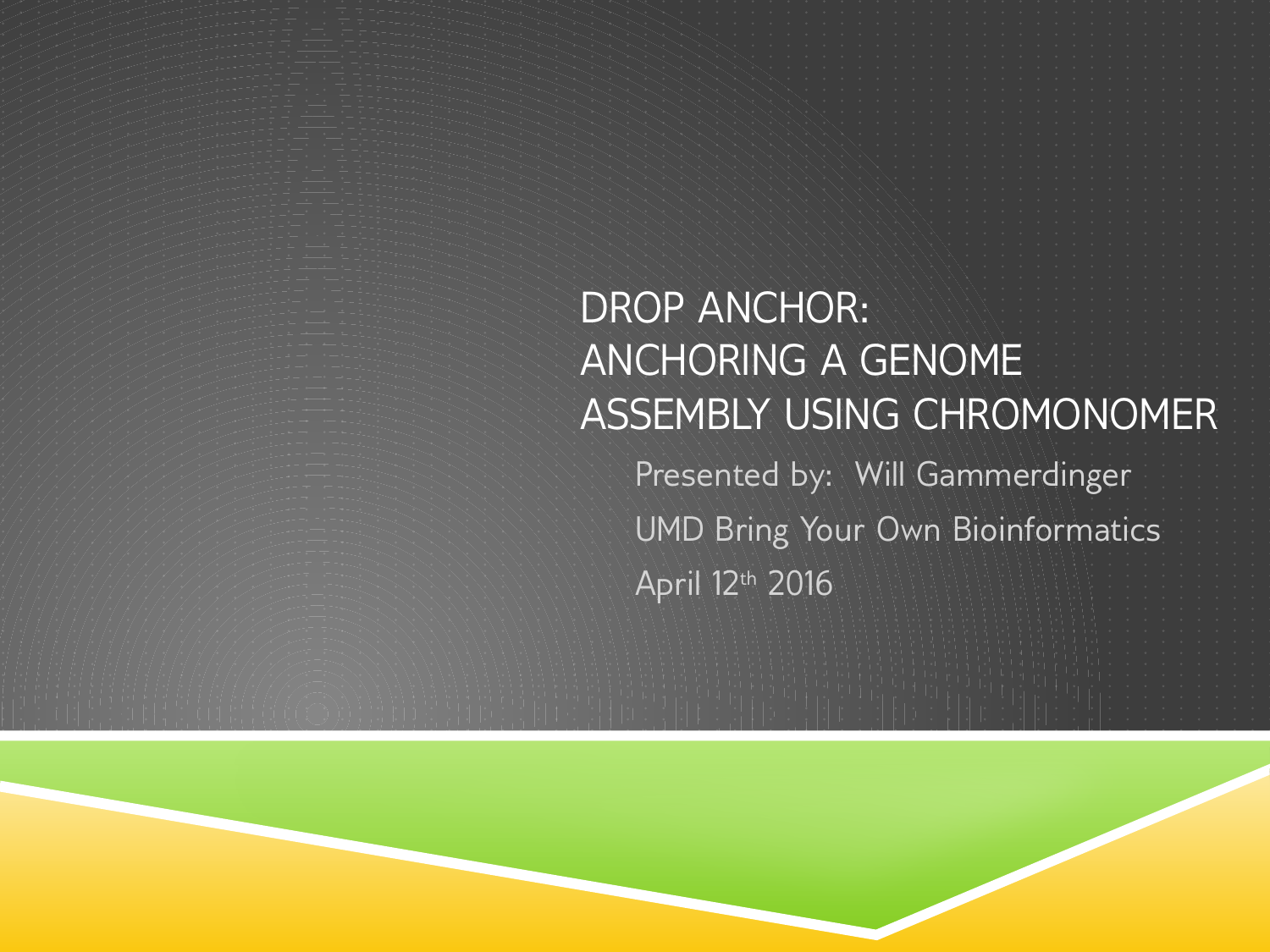

# Drop Anchor: Anchoring a genome assembly using Chromonomer
Presented by:  Will Gammerdinger
UMD Bring Your Own Bioinformatics
April 12th 2016